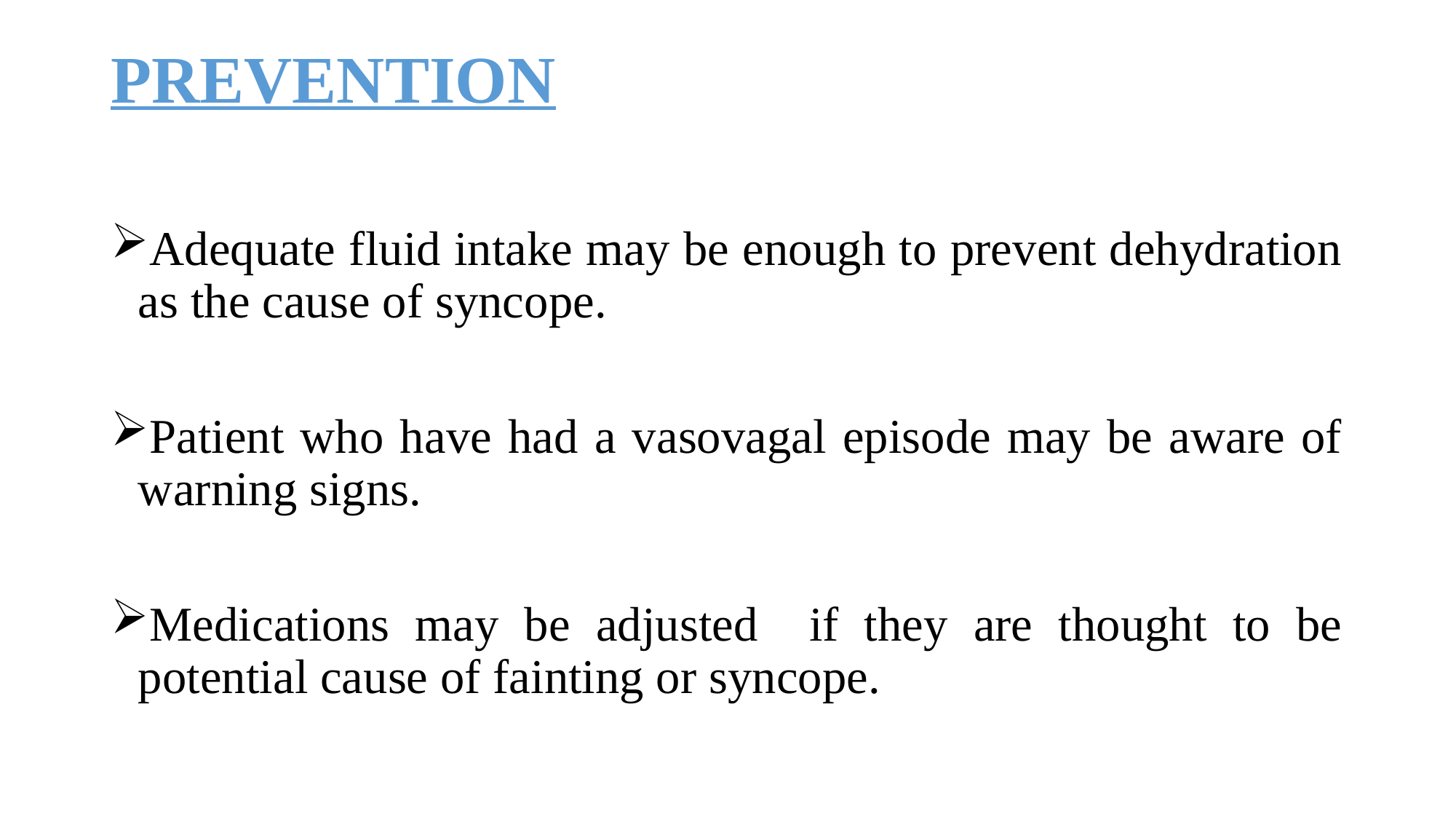

# PREVENTION
Adequate fluid intake may be enough to prevent dehydration as the cause of syncope.

Patient who have had a vasovagal episode may be aware of warning signs.

Medications may be adjusted  if they are thought to be potential cause of fainting or syncope.